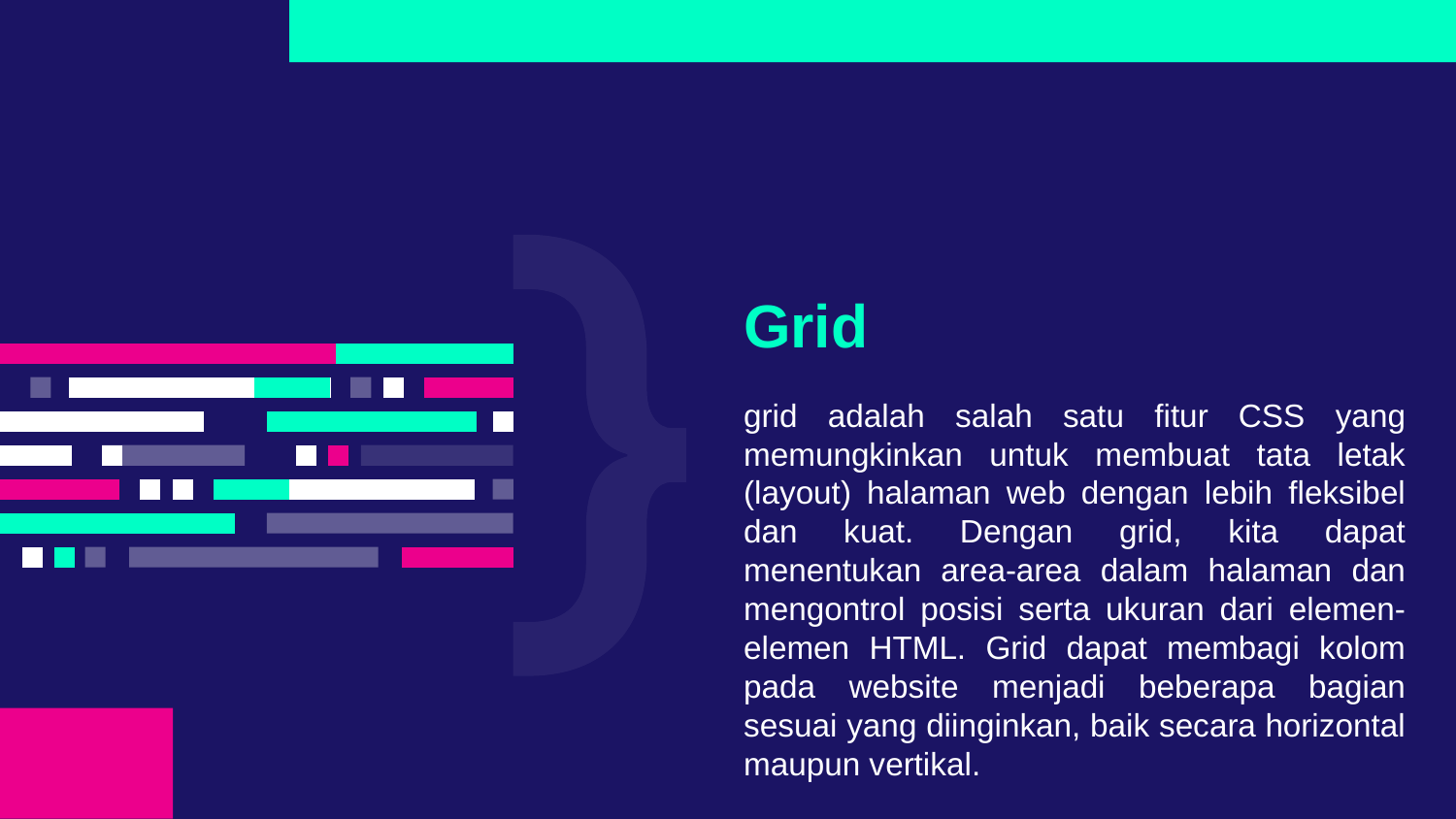

# Grid
grid adalah salah satu fitur CSS yang memungkinkan untuk membuat tata letak (layout) halaman web dengan lebih fleksibel dan kuat. Dengan grid, kita dapat menentukan area-area dalam halaman dan mengontrol posisi serta ukuran dari elemen-elemen HTML. Grid dapat membagi kolom pada website menjadi beberapa bagian sesuai yang diinginkan, baik secara horizontal maupun vertikal.